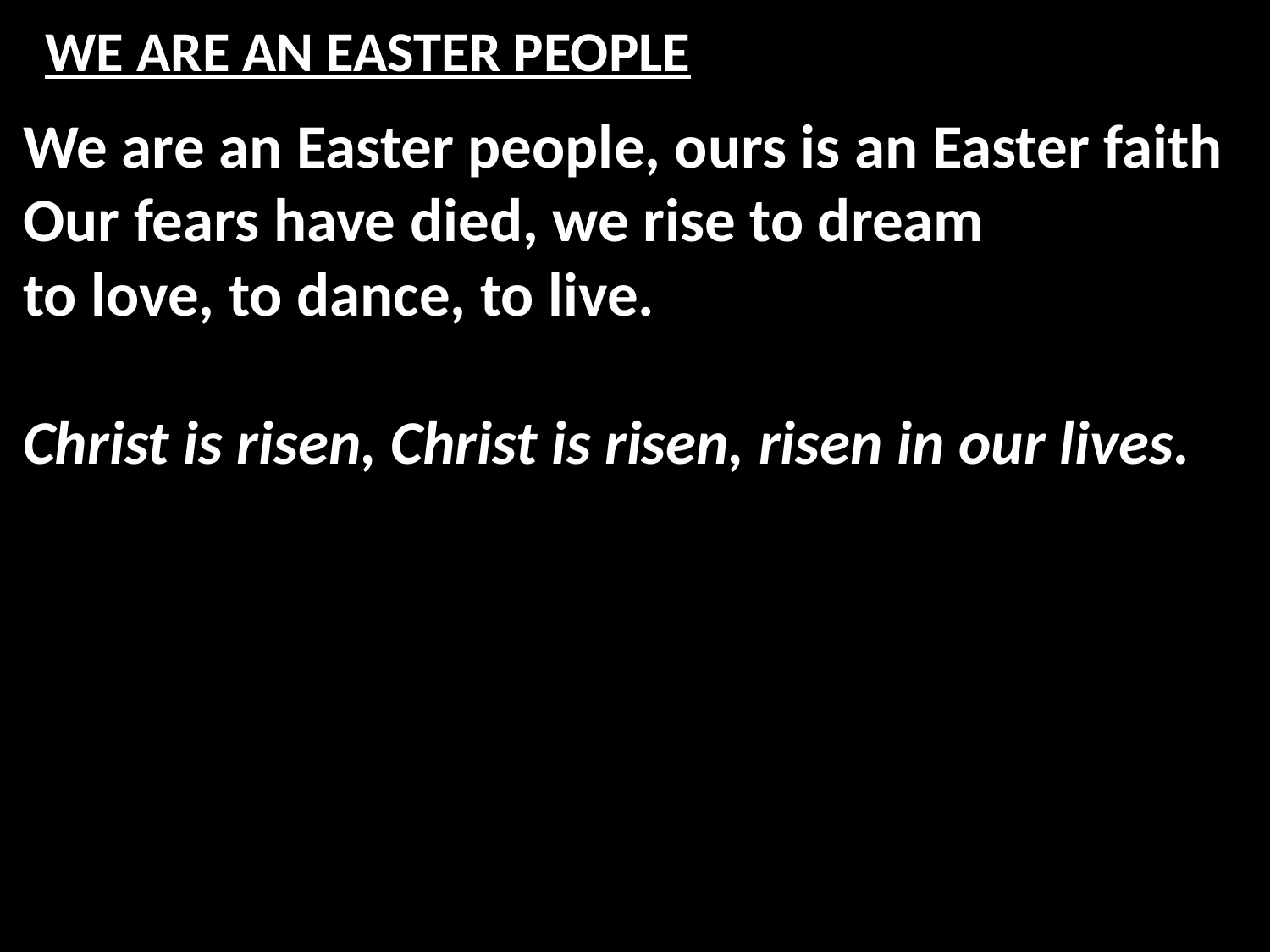

# WE ARE AN EASTER PEOPLE
We are an Easter people, ours is an Easter faith
Our fears have died, we rise to dream
to love, to dance, to live.

Christ is risen, Christ is risen, risen in our lives.